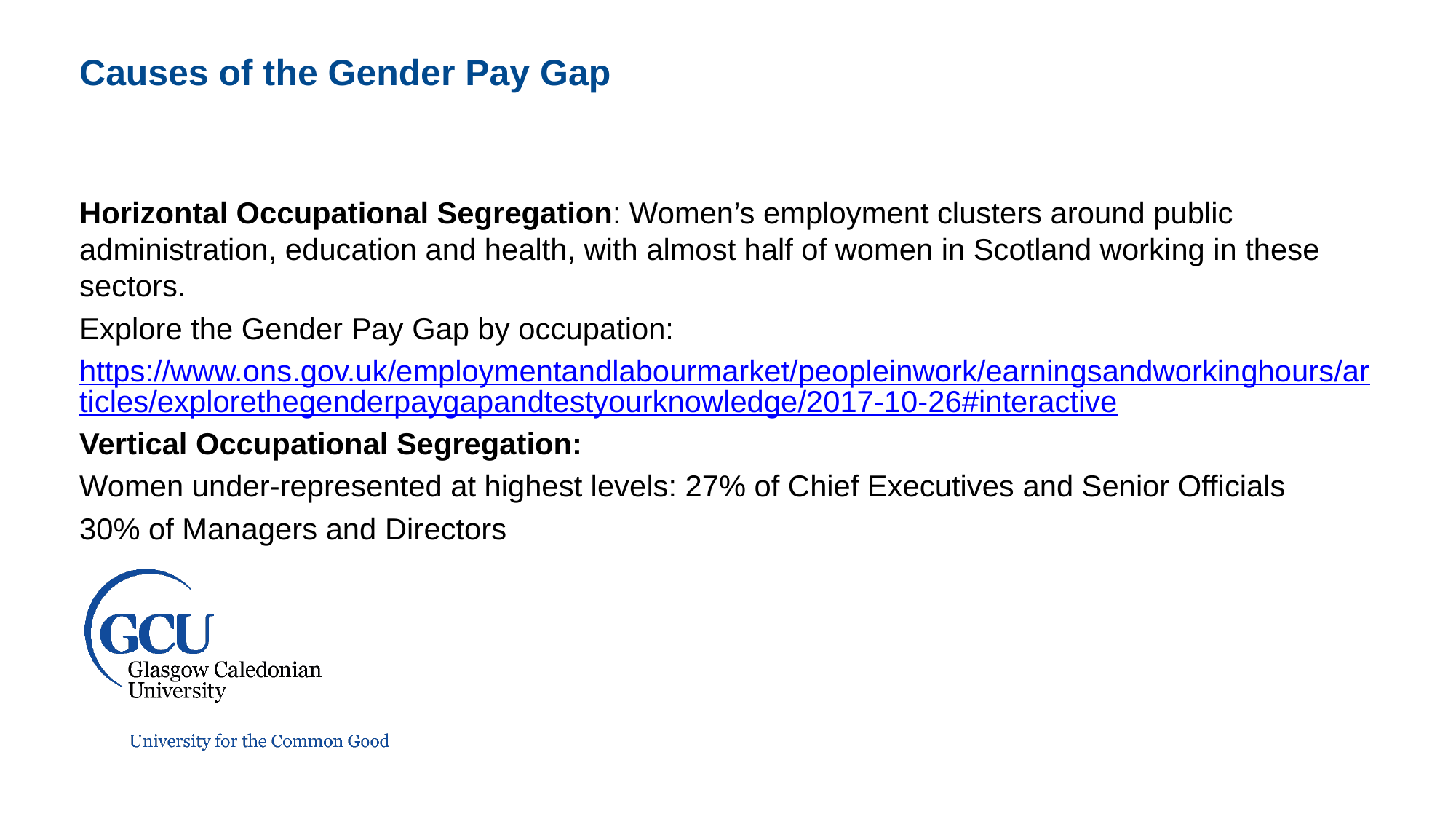

Causes of the Gender Pay Gap

Horizontal Occupational Segregation: Women’s employment clusters around public administration, education and health, with almost half of women in Scotland working in these sectors.
Explore the Gender Pay Gap by occupation:
https://www.ons.gov.uk/employmentandlabourmarket/peopleinwork/earningsandworkinghours/articles/explorethegenderpaygapandtestyourknowledge/2017-10-26#interactive
Vertical Occupational Segregation:
Women under-represented at highest levels: 27% of Chief Executives and Senior Officials
30% of Managers and Directors